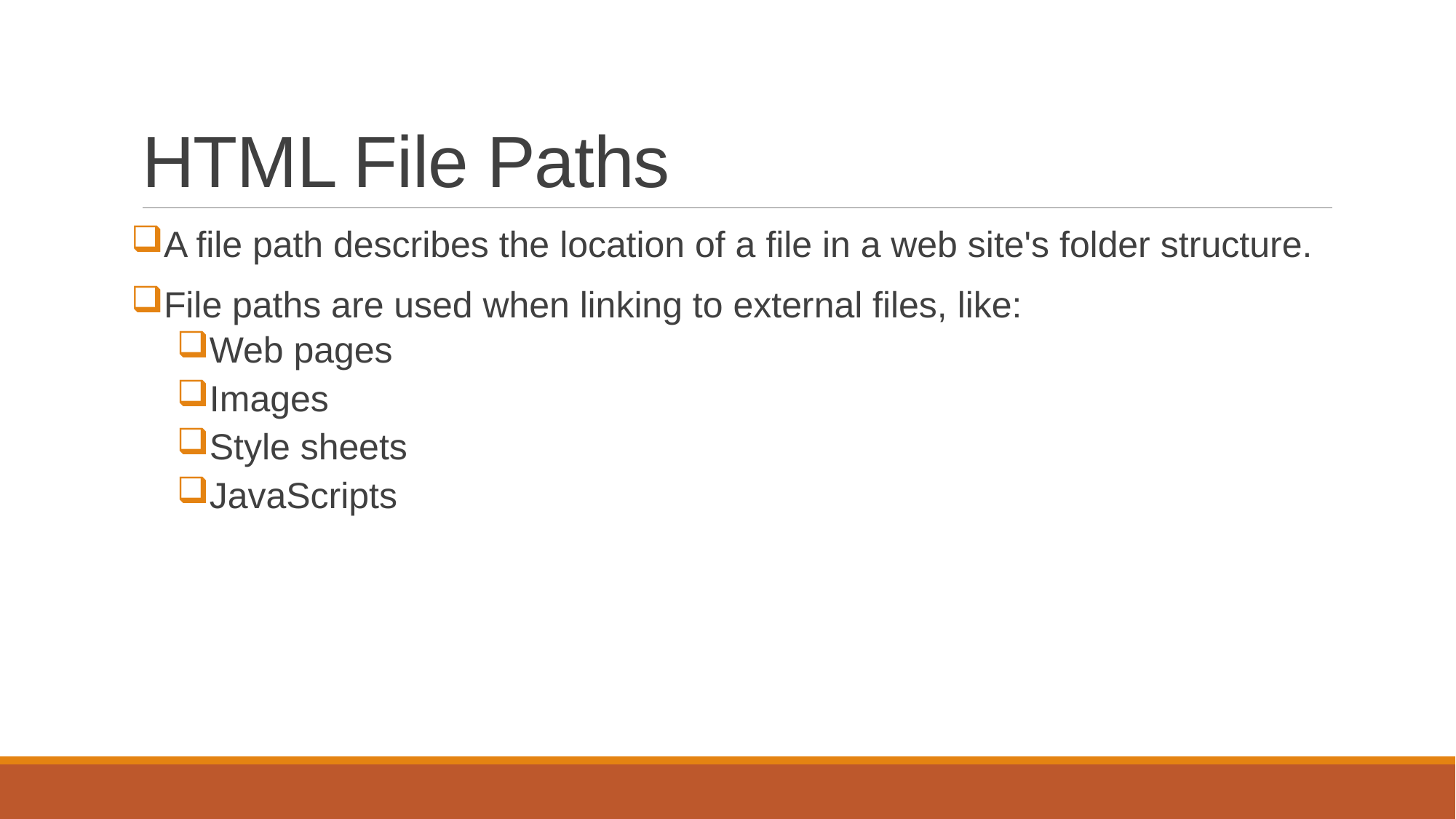

# HTML File Paths
A file path describes the location of a file in a web site's folder structure.
File paths are used when linking to external files, like:
Web pages
Images
Style sheets
JavaScripts